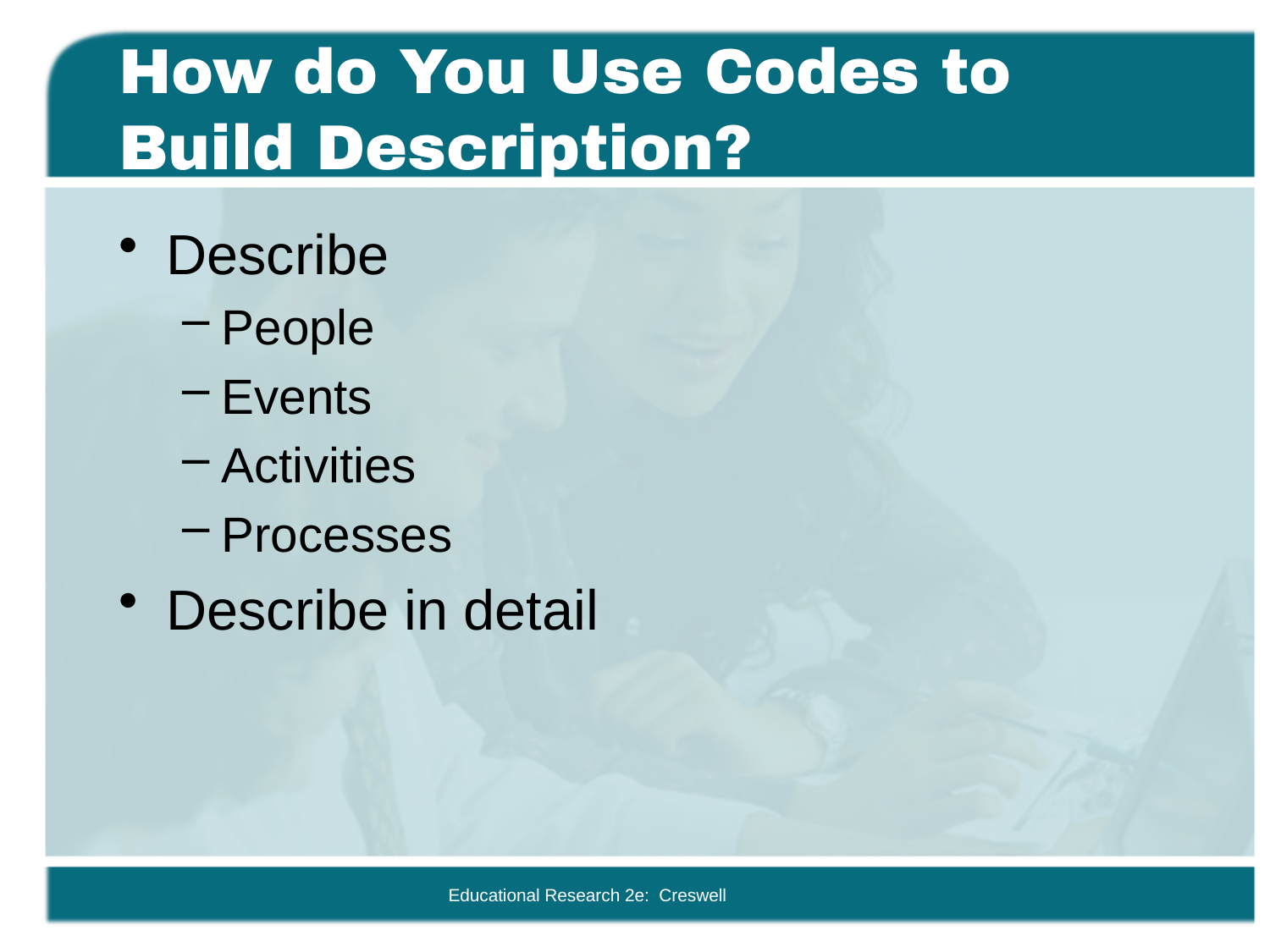

# How do You Use Codes to Build Description?
Describe
People
Events
Activities
Processes
Describe in detail
Educational Research 2e:  Creswell